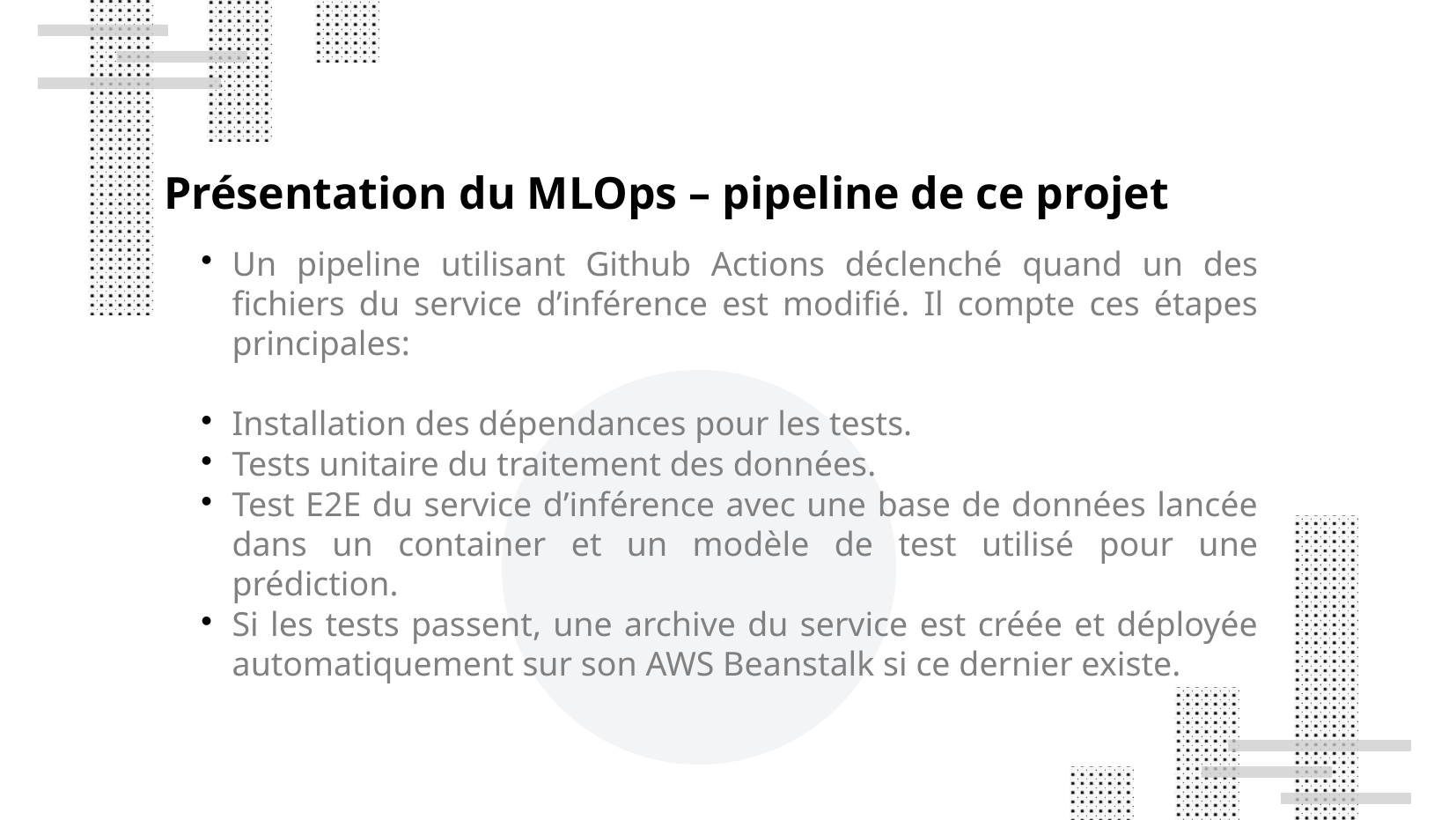

Présentation du MLOps – pipeline de ce projet
Un pipeline utilisant Github Actions déclenché quand un des fichiers du service d’inférence est modifié. Il compte ces étapes principales:
Installation des dépendances pour les tests.
Tests unitaire du traitement des données.
Test E2E du service d’inférence avec une base de données lancée dans un container et un modèle de test utilisé pour une prédiction.
Si les tests passent, une archive du service est créée et déployée automatiquement sur son AWS Beanstalk si ce dernier existe.